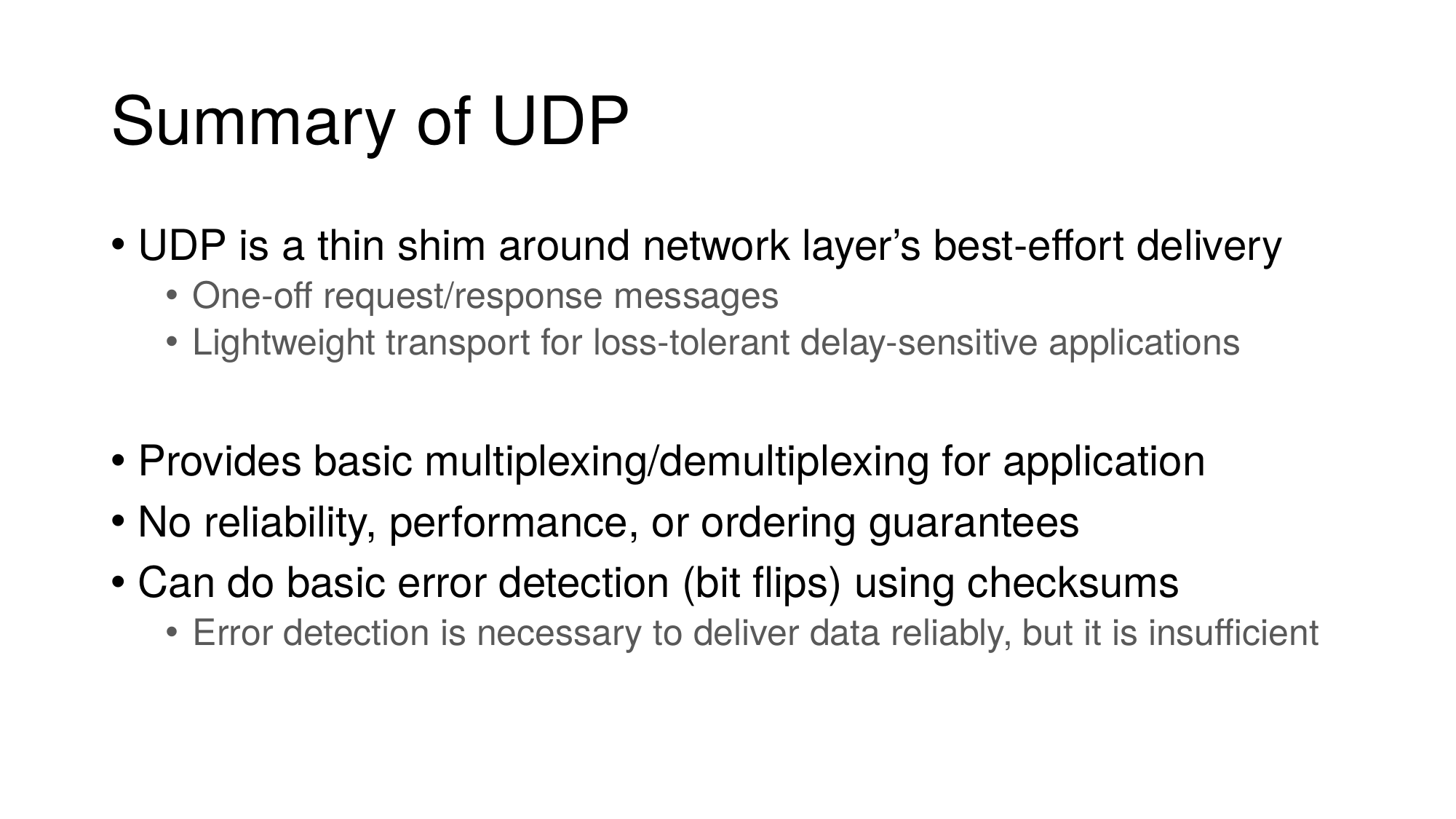

# Summary of UDP
UDP is a thin shim around network layer’s best-effort delivery
One-off request/response messages
Lightweight transport for loss-tolerant delay-sensitive applications

Provides basic multiplexing/demultiplexing for application
No reliability, performance, or ordering guarantees
Can do basic error detection (bit flips) using checksums
Error detection is necessary to deliver data reliably, but it is insufficient